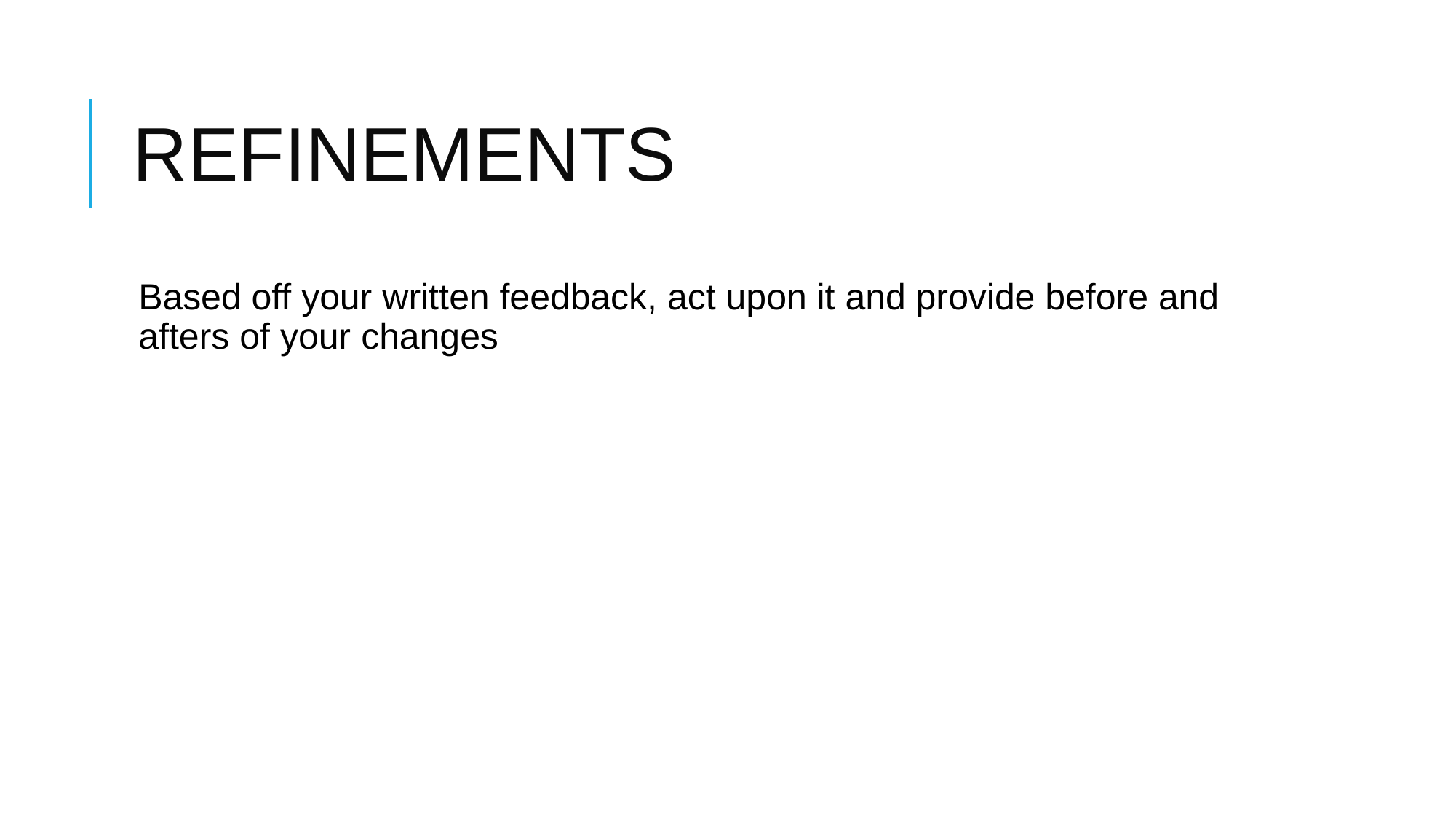

# REFINEMENTS
Based off your written feedback, act upon it and provide before and afters of your changes